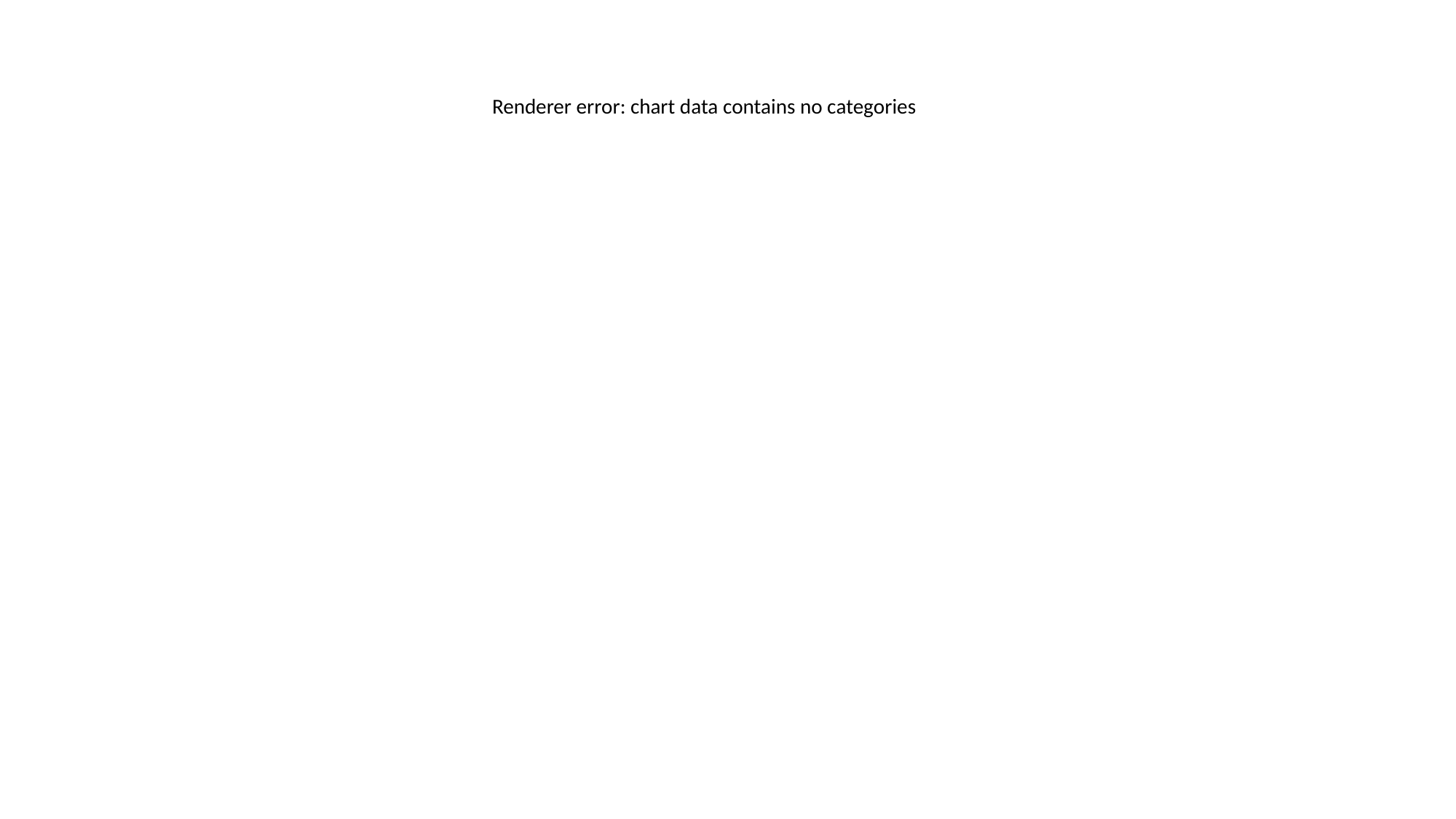

Renderer error: chart data contains no categories